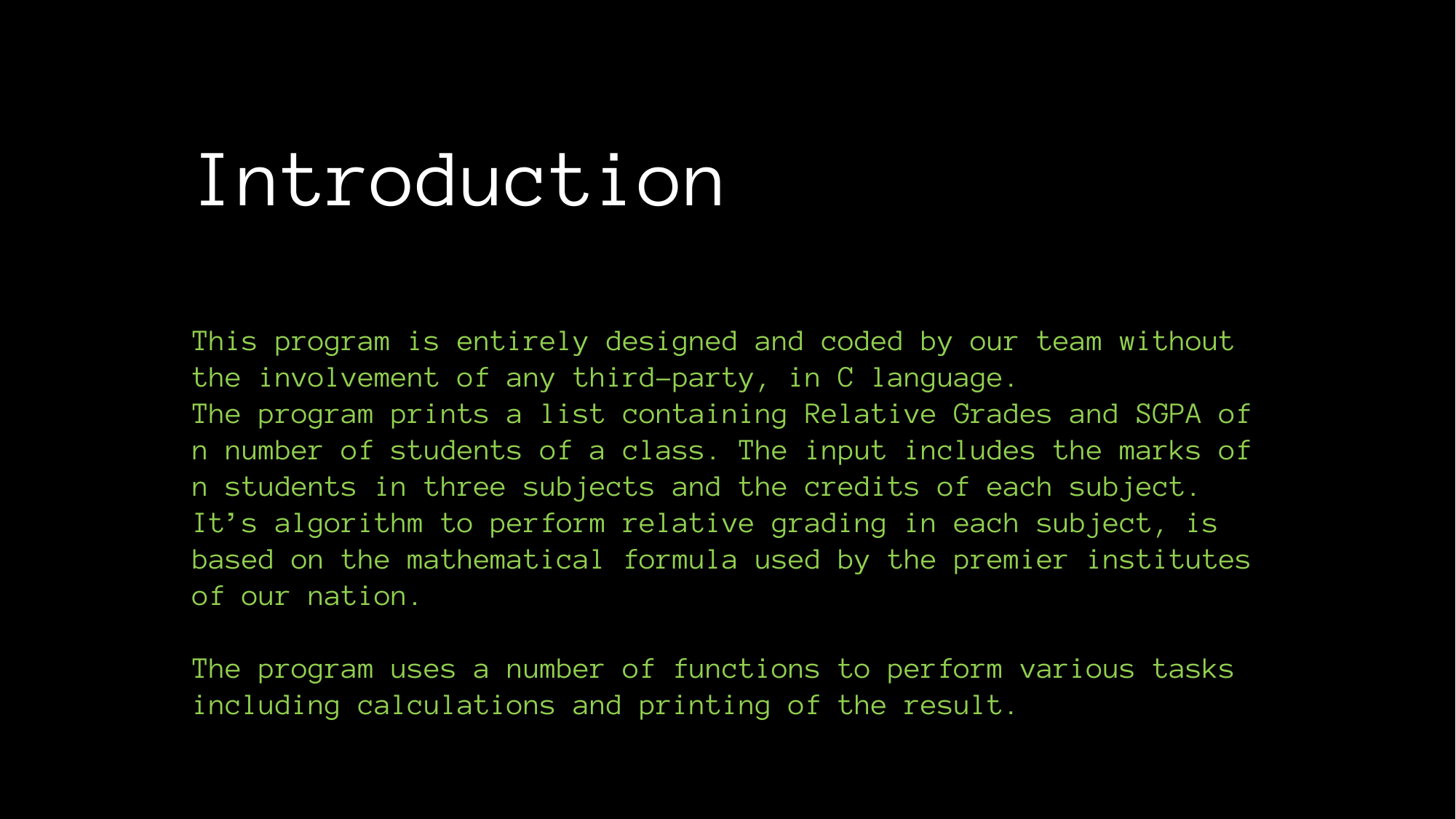

# Introduction
This program is entirely designed and coded by our team without the involvement of any third-party, in C language.
The program prints a list containing Relative Grades and SGPA of n number of students of a class. The input includes the marks of n students in three subjects and the credits of each subject. It’s algorithm to perform relative grading in each subject, is based on the mathematical formula used by the premier institutes of our nation.

The program uses a number of functions to perform various tasks including calculations and printing of the result.